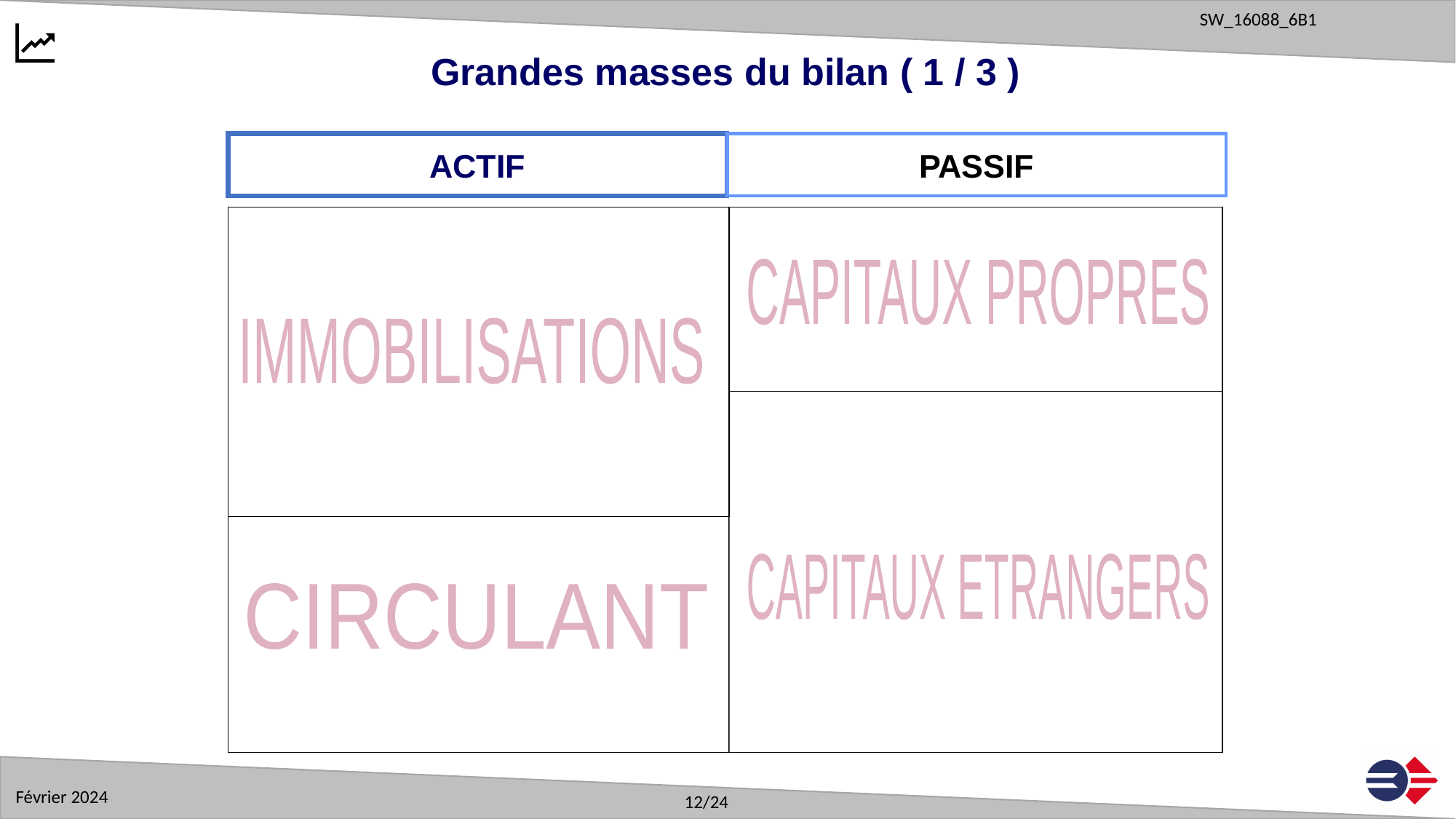

Grandes masses du bilan ( 1 / 3 )
ACTIF
PASSIF

CAPITAUX PROPRES
IMMOBILISATIONS
CAPITAUX ETRANGERS
CIRCULANT